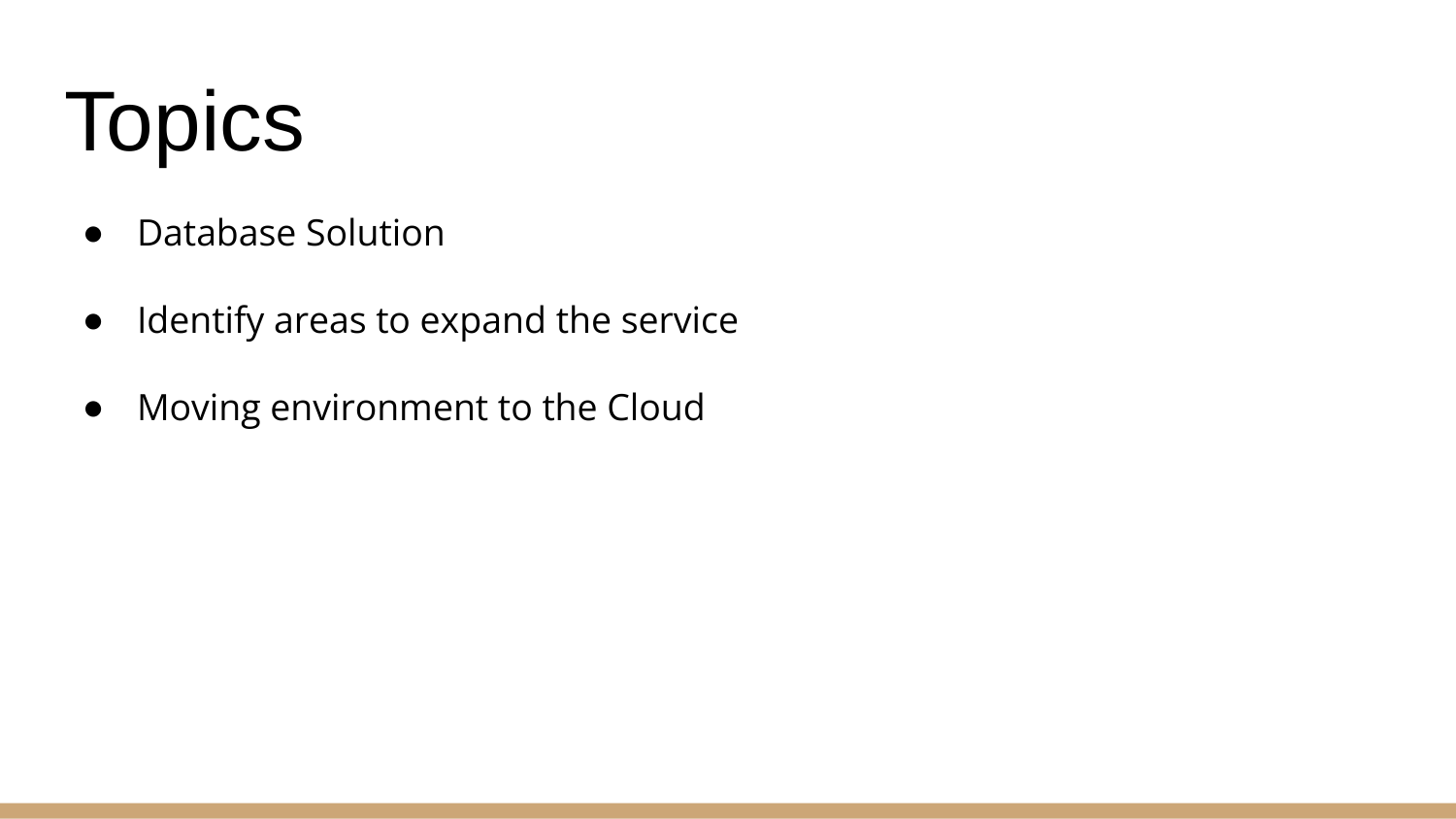

# Topics
Database Solution

Identify areas to expand the service

Moving environment to the Cloud